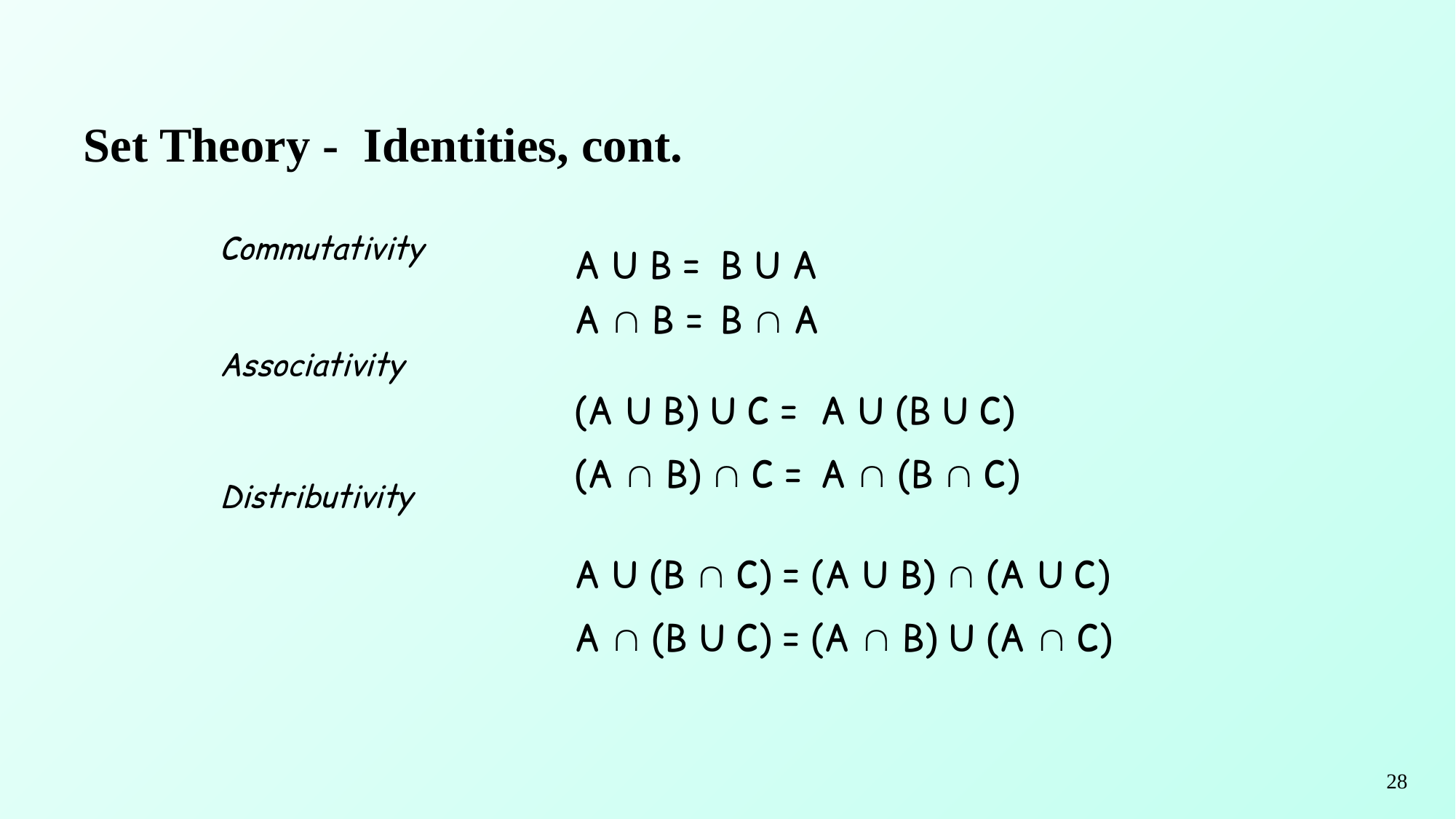

# Set Theory -  Identities, cont.
Commutativity

Associativity

Distributivity

A U B =
B U A
B ∩ A

A ∩ B =

(A U B) U C =
A U (B U C)
A ∩ (B ∩ C)
(A ∩ B) ∩ C =

A U (B ∩ C) =
A ∩ (B U C) =
(A U B) ∩ (A U C)

(A ∩ B) U (A ∩ C)
28